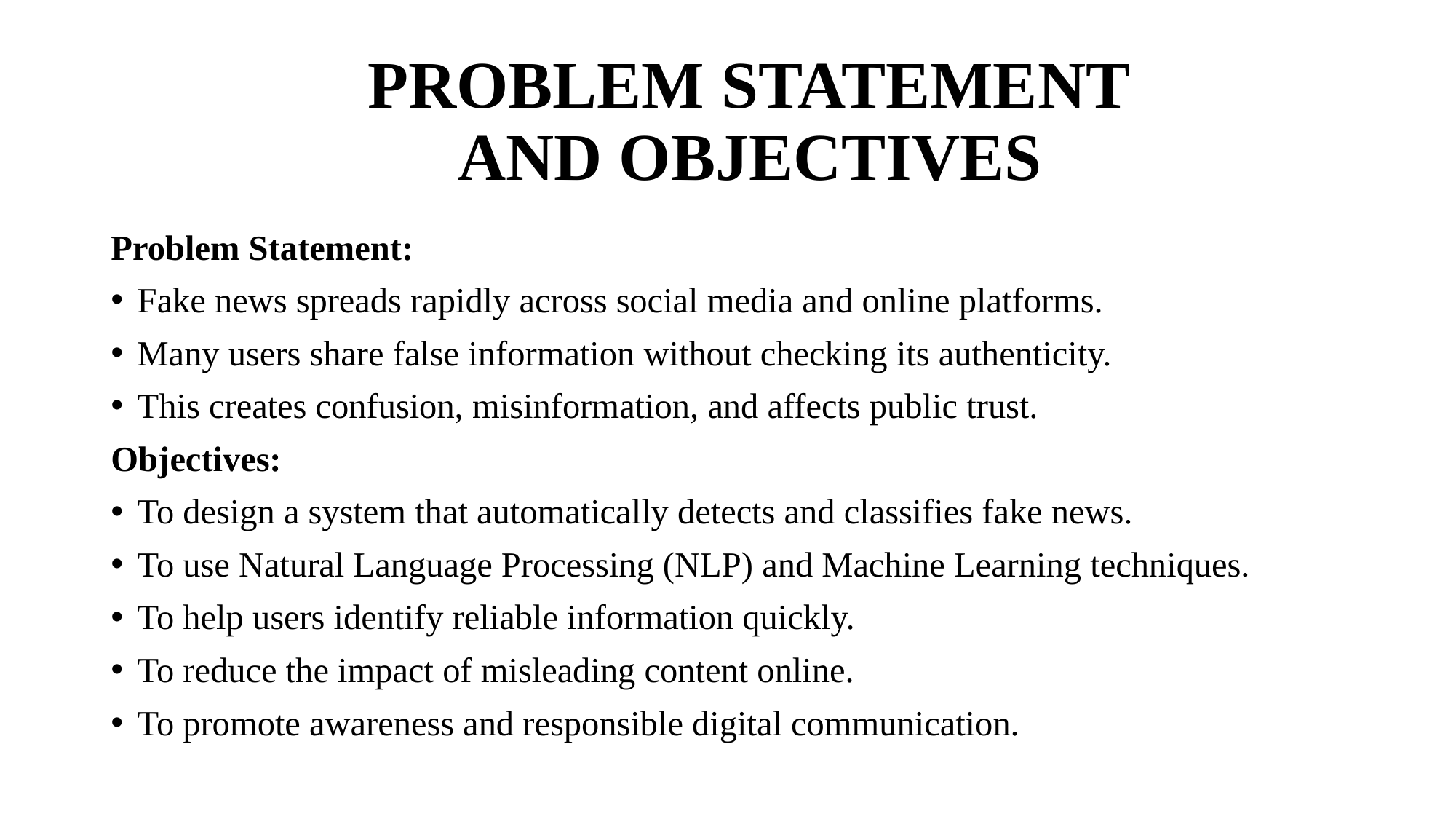

# PROBLEM STATEMENT AND OBJECTIVES
Problem Statement:
Fake news spreads rapidly across social media and online platforms.
Many users share false information without checking its authenticity.
This creates confusion, misinformation, and affects public trust.
Objectives:
To design a system that automatically detects and classifies fake news.
To use Natural Language Processing (NLP) and Machine Learning techniques.
To help users identify reliable information quickly.
To reduce the impact of misleading content online.
To promote awareness and responsible digital communication.